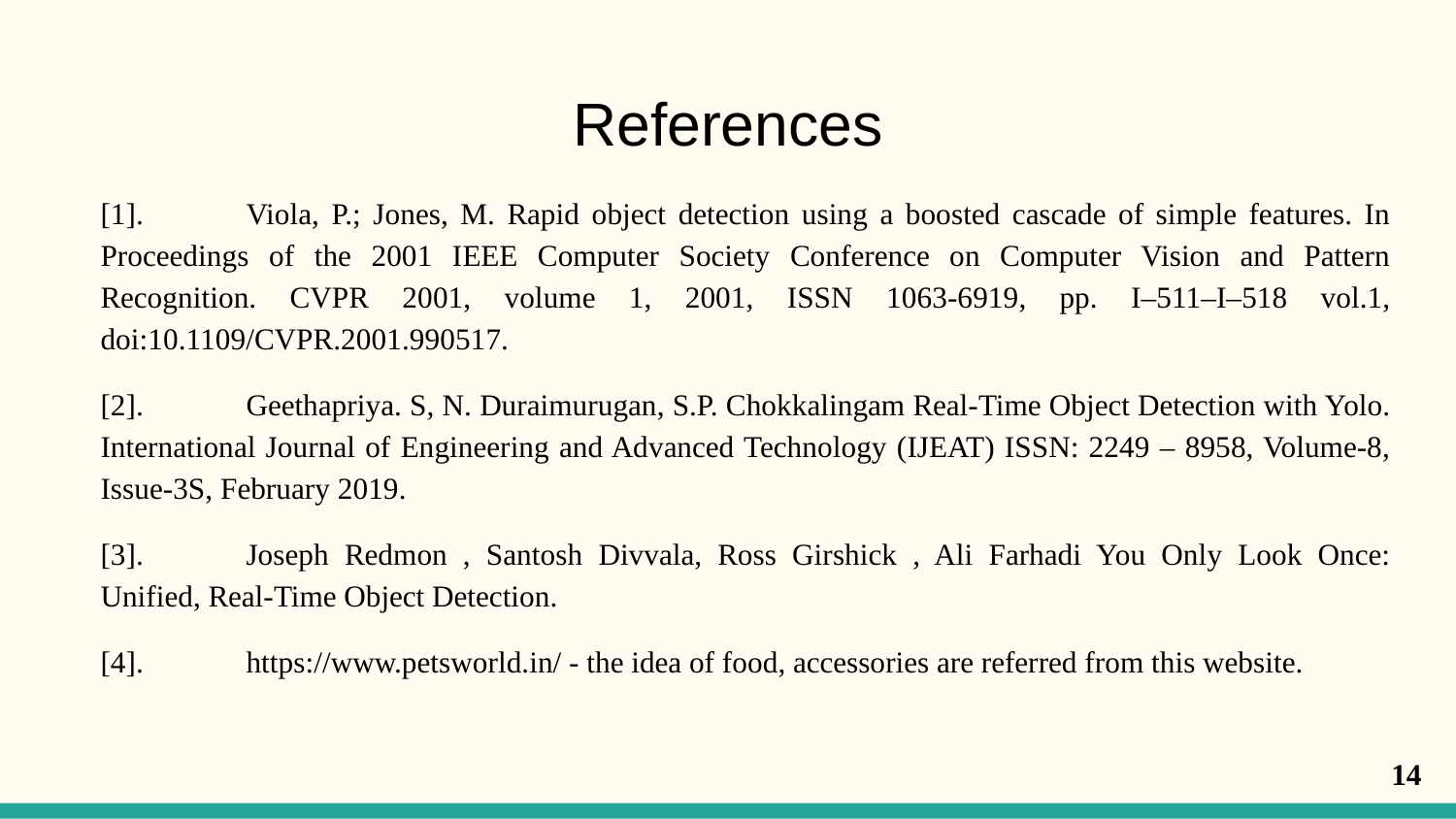

# References
[1].	Viola, P.; Jones, M. Rapid object detection using a boosted cascade of simple features. In Proceedings of the 2001 IEEE Computer Society Conference on Computer Vision and Pattern Recognition. CVPR 2001, volume 1, 2001, ISSN 1063-6919, pp. I–511–I–518 vol.1, doi:10.1109/CVPR.2001.990517.
[2].	Geethapriya. S, N. Duraimurugan, S.P. Chokkalingam Real-Time Object Detection with Yolo. International Journal of Engineering and Advanced Technology (IJEAT) ISSN: 2249 – 8958, Volume-8, Issue-3S, February 2019.
[3].	Joseph Redmon , Santosh Divvala, Ross Girshick , Ali Farhadi You Only Look Once: Unified, Real-Time Object Detection.
[4].	https://www.petsworld.in/ - the idea of food, accessories are referred from this website.

14